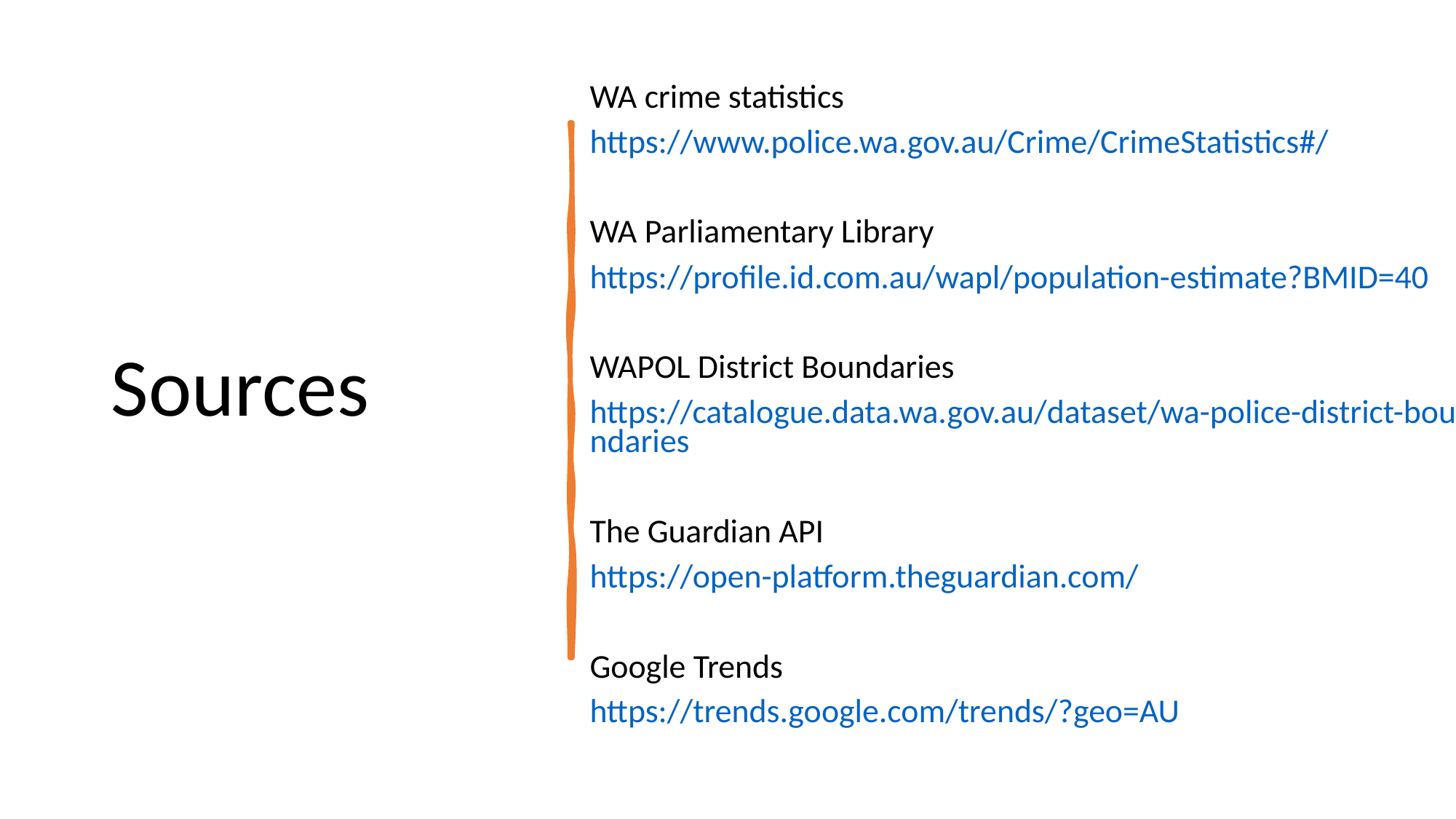

# Sources
WA crime statistics
https://www.police.wa.gov.au/Crime/CrimeStatistics#/

WA Parliamentary Library
https://profile.id.com.au/wapl/population-estimate?BMID=40

WAPOL District Boundaries
https://catalogue.data.wa.gov.au/dataset/wa-police-district-boundaries

The Guardian API
https://open-platform.theguardian.com/

Google Trends
https://trends.google.com/trends/?geo=AU